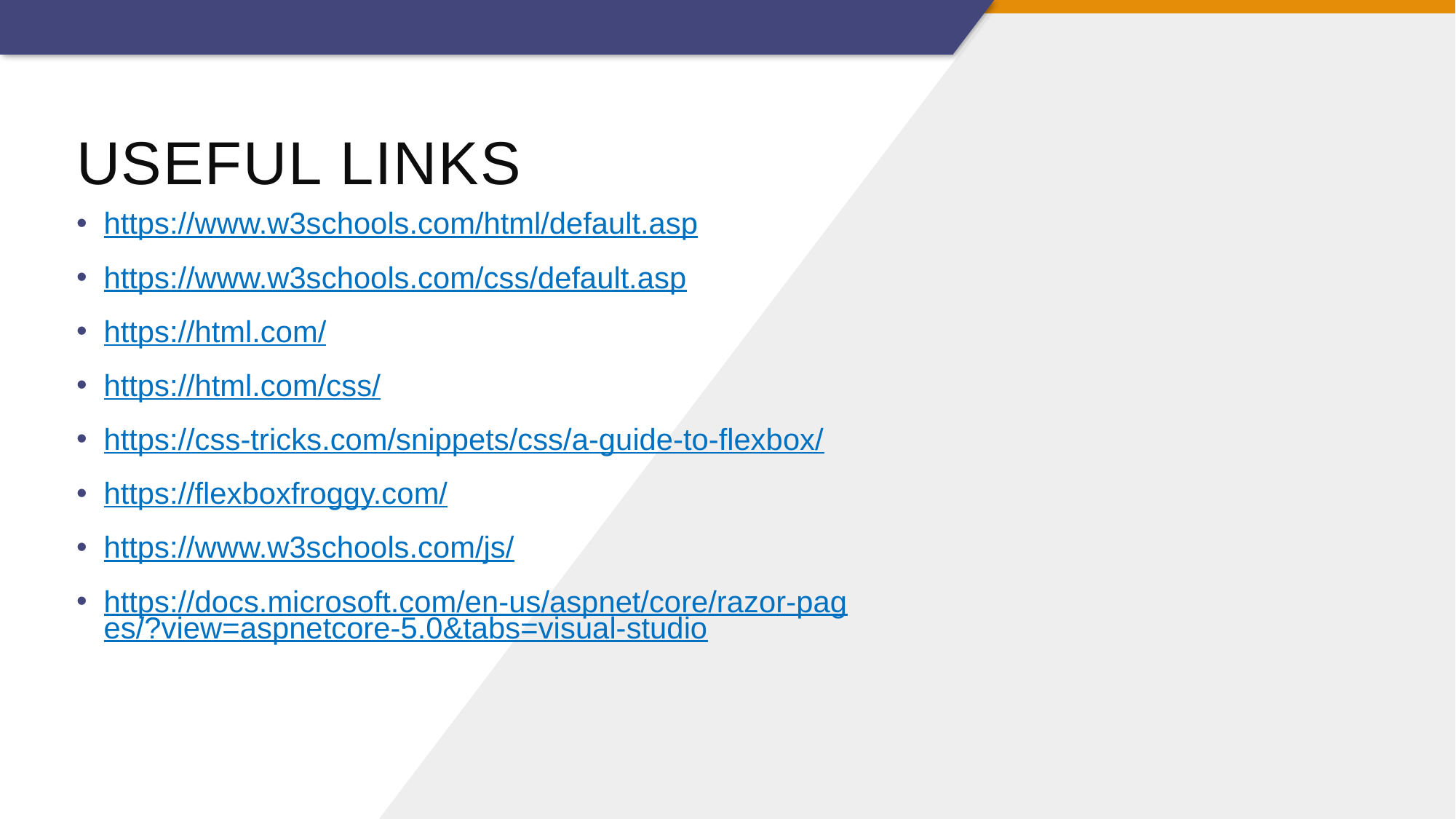

# Useful links
https://www.w3schools.com/html/default.asp
https://www.w3schools.com/css/default.asp
https://html.com/
https://html.com/css/
https://css-tricks.com/snippets/css/a-guide-to-flexbox/
https://flexboxfroggy.com/
https://www.w3schools.com/js/
https://docs.microsoft.com/en-us/aspnet/core/razor-pages/?view=aspnetcore-5.0&tabs=visual-studio